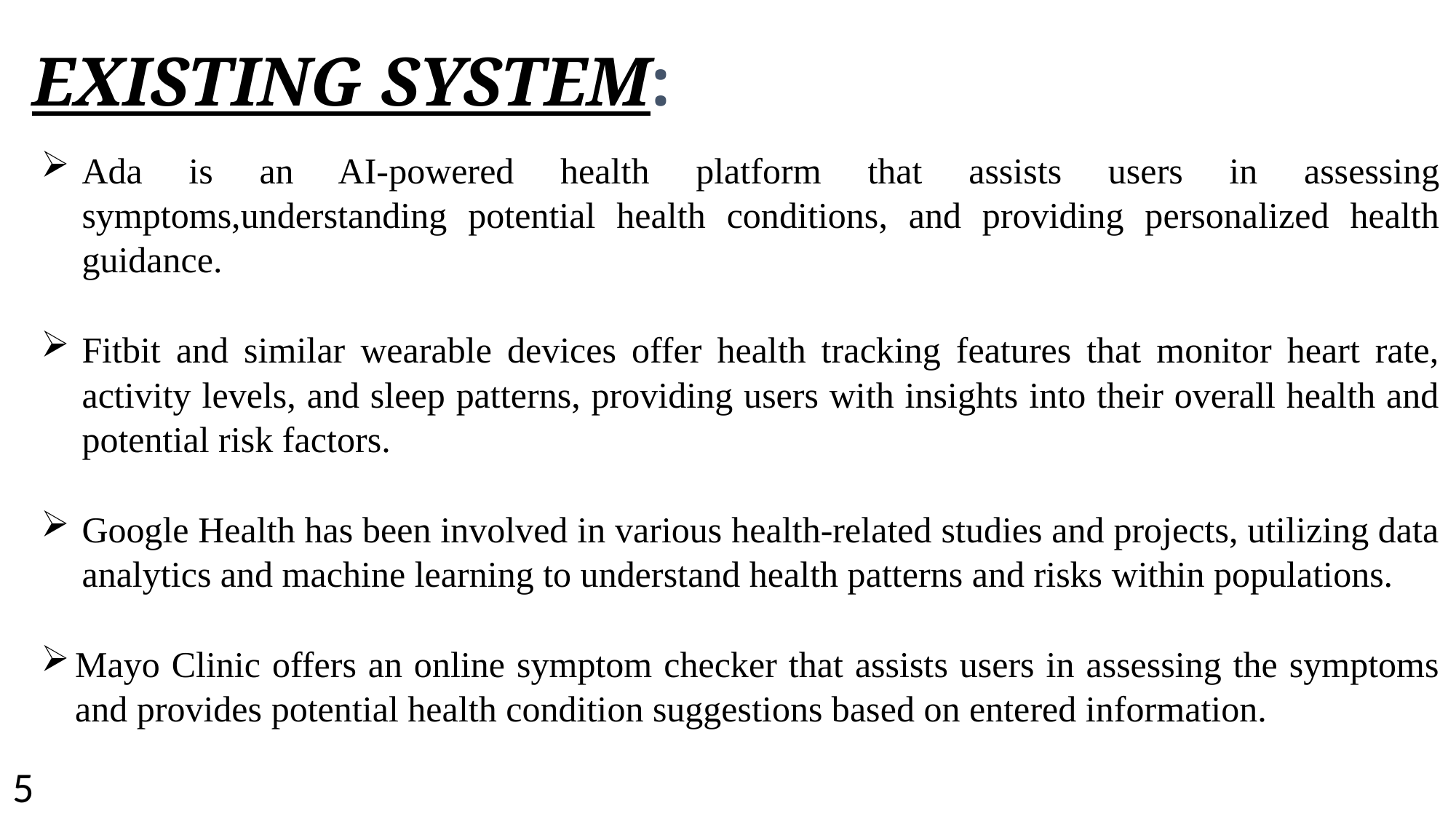

# EXISTING SYSTEM:

Ada is an AI-powered health platform that assists users in assessing symptoms,understanding potential health conditions, and providing personalized health guidance.

Fitbit and similar wearable devices offer health tracking features that monitor heart rate, activity levels, and sleep patterns, providing users with insights into their overall health and potential risk factors.

Google Health has been involved in various health-related studies and projects, utilizing data analytics and machine learning to understand health patterns and risks within populations.

Mayo Clinic offers an online symptom checker that assists users in assessing the symptoms and provides potential health condition suggestions based on entered information.

5